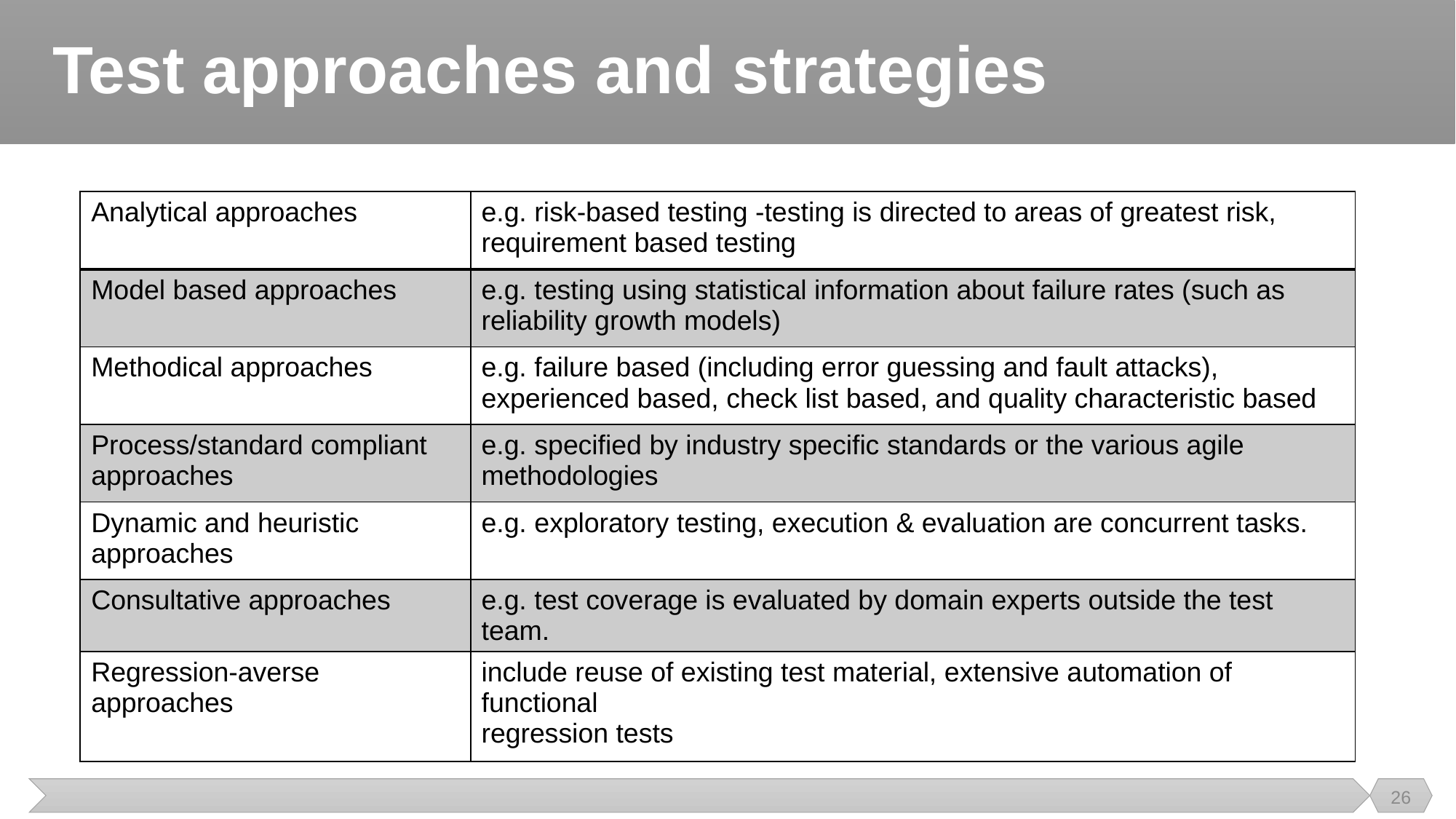

# Test approaches and strategies
| Analytical approaches | e.g. risk-based testing -testing is directed to areas of greatest risk, requirement based testing |
| --- | --- |
| Model based approaches | e.g. testing using statistical information about failure rates (such as reliability growth models) |
| Methodical approaches | e.g. failure based (including error guessing and fault attacks), experienced based, check list based, and quality characteristic based |
| Process/standard compliant approaches | e.g. specified by industry specific standards or the various agile methodologies |
| Dynamic and heuristic approaches | e.g. exploratory testing, execution & evaluation are concurrent tasks. |
| Consultative approaches | e.g. test coverage is evaluated by domain experts outside the test team. |
| Regression-averse approaches | include reuse of existing test material, extensive automation of functional regression tests |
26